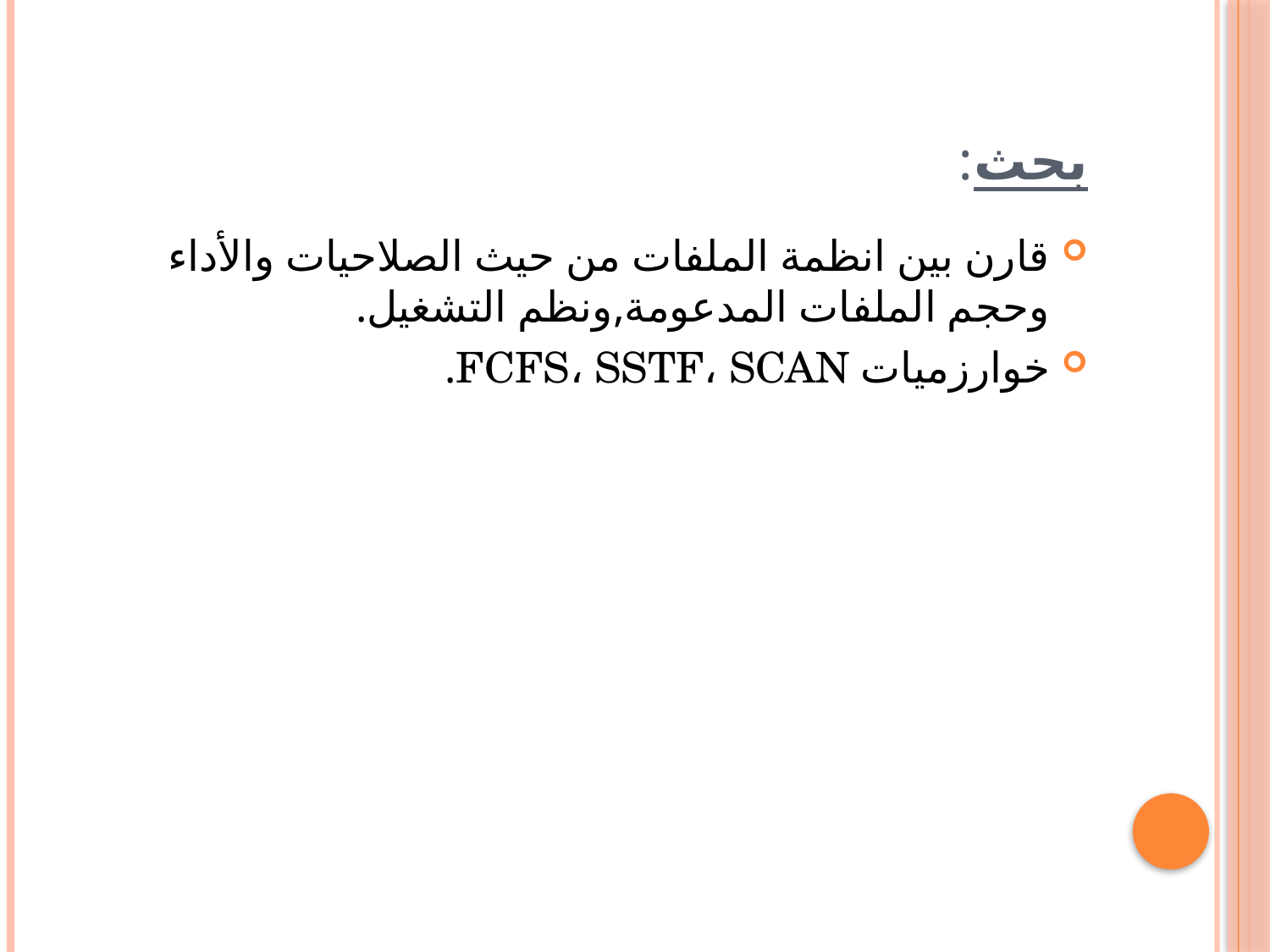

# بحث:
قارن بين انظمة الملفات من حيث الصلاحيات والأداء وحجم الملفات المدعومة,ونظم التشغيل.
خوارزميات FCFS، SSTF، SCAN.